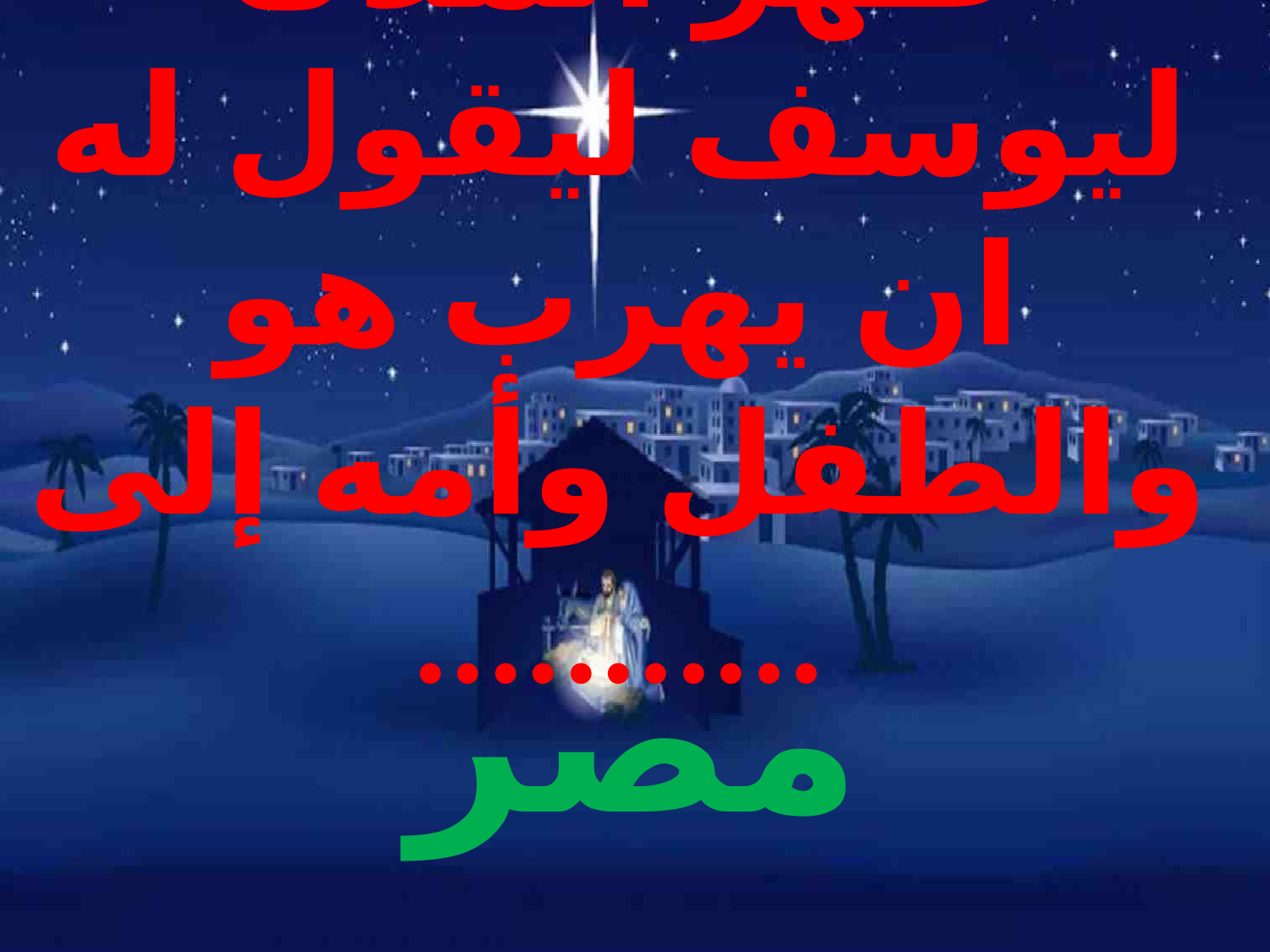

# ظهر الملاك ليوسف ليقول له ان يهرب هو والطفل وأمه إلى ...........
مصر